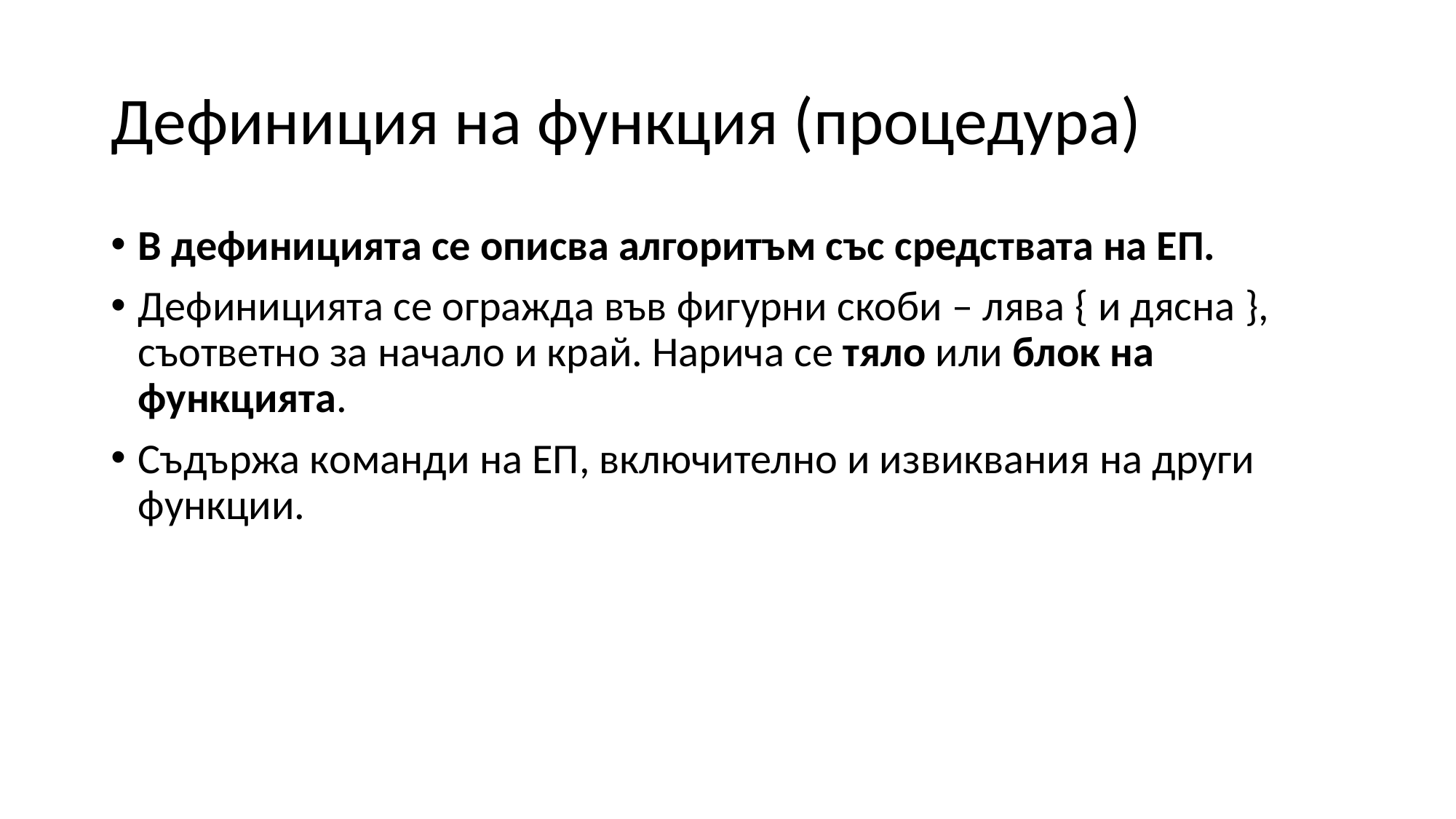

# Дефиниция на функция (процедура)
В дефиницията се описва алгоритъм със средствата на ЕП.
Дефиницията се огражда във фигурни скоби – лява { и дясна }, съответно за начало и край. Нарича се тяло или блок на функцията.
Съдържа команди на ЕП, включително и извиквания на други функции.